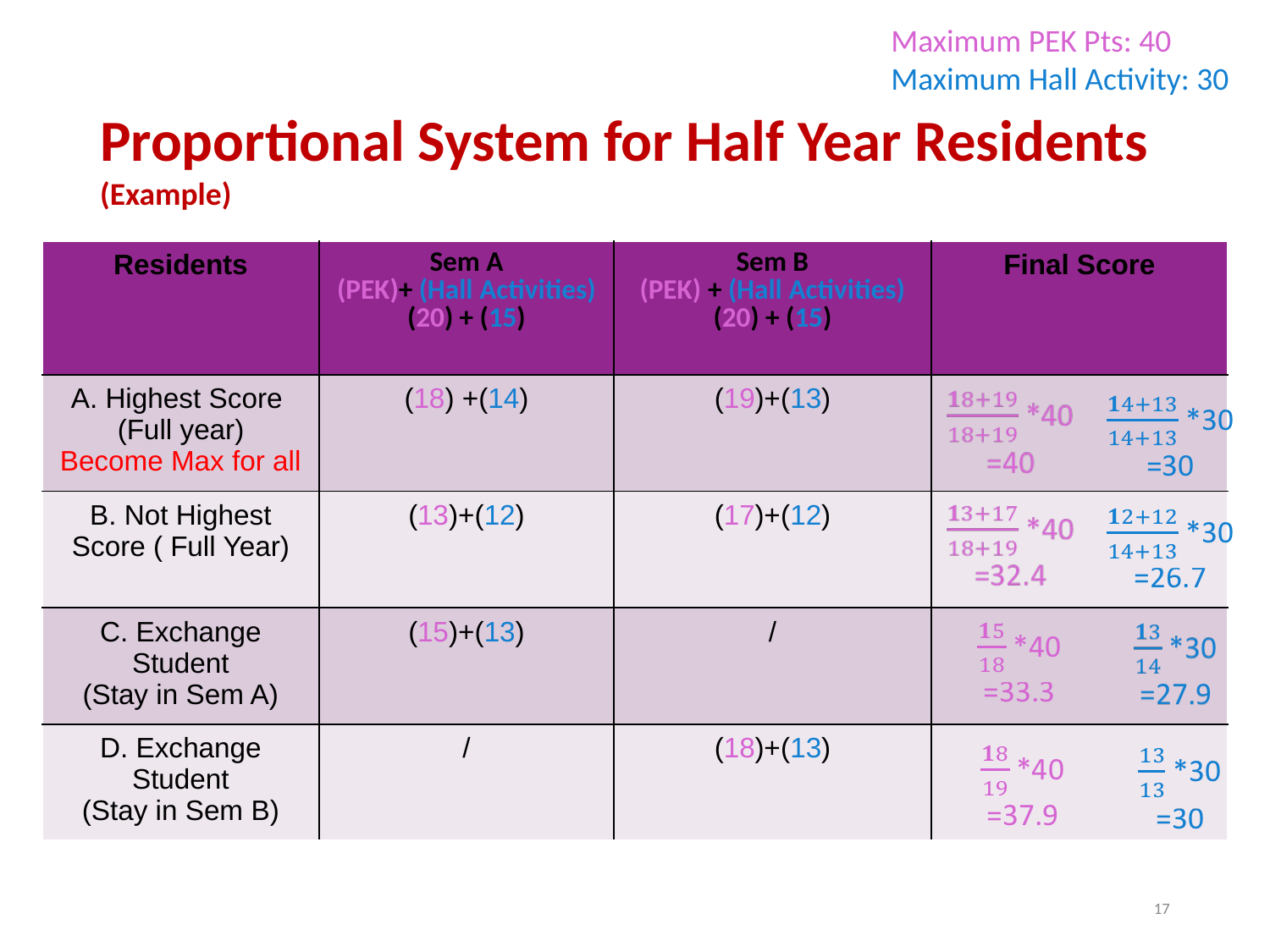

Maximum PEK Pts: 40
Maximum Hall Activity: 30
# Proportional System for Half Year Residents
(Example)
| Residents | Sem A (PEK)+ (Hall Activities) (20) + (15) | Sem B (PEK) + (Hall Activities) (20) + (15) | Final Score |
| --- | --- | --- | --- |
| A. Highest Score (Full year) Become Max for all | (18) +(14) | (19)+(13) |  |
| B. Not Highest Score ( Full Year) | (13)+(12) | (17)+(12) |  |
| C. Exchange Student (Stay in Sem A) | (15)+(13) | / |  |
| D. Exchange Student (Stay in Sem B) | / | (18)+(13) |  |

17